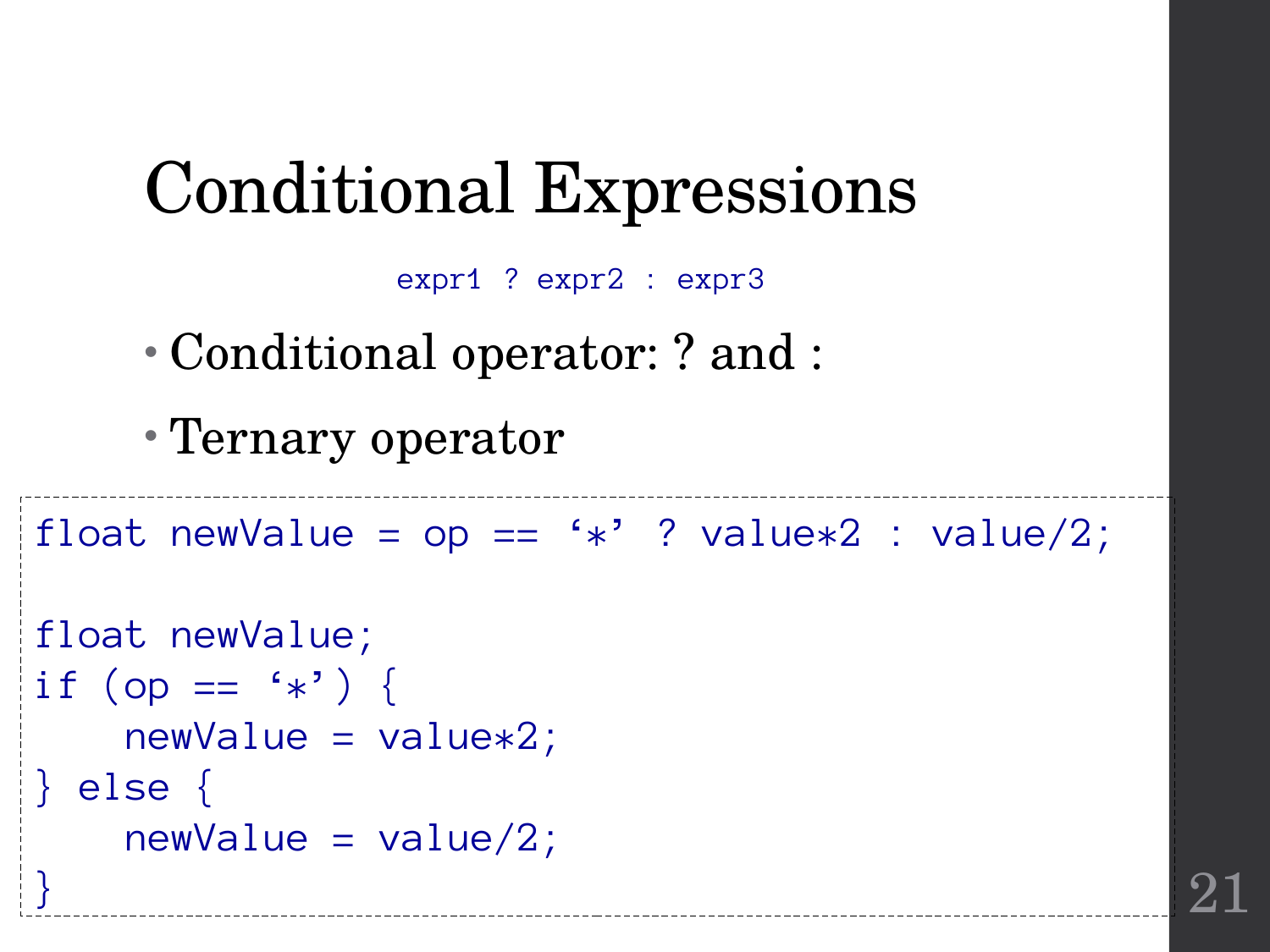

# Conditional Expressions
		expr1 ? expr2 : expr3
Conditional operator: ? and :
Ternary operator

float newValue = op == ‘*’ ? value*2 : value/2;

float newValue;
if (op == ‘*’) {
    newValue = value*2;
} else {
    newValue = value/2;
}
21